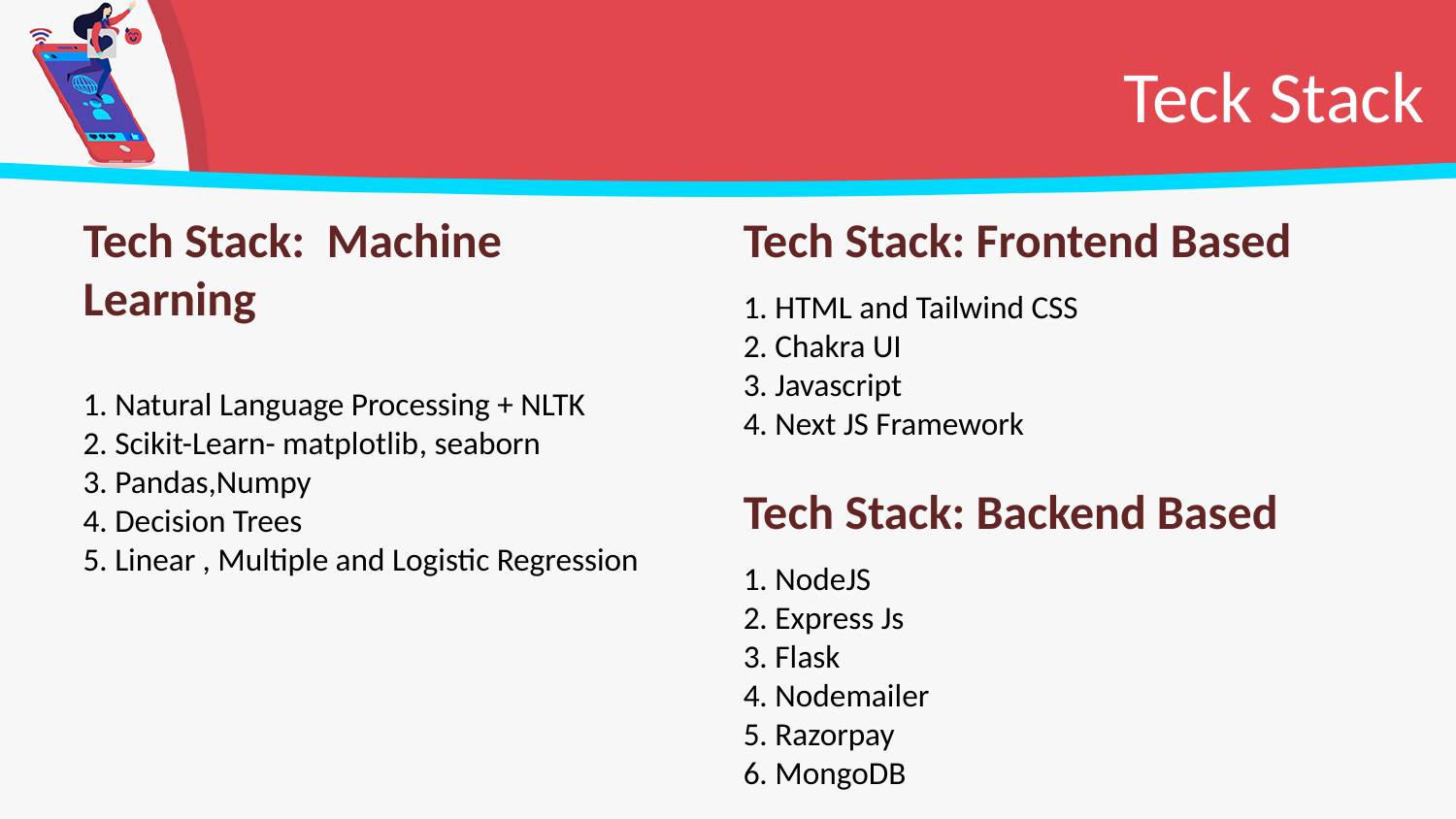

Teck Stack
Tech Stack:  Machine Learning

1. Natural Language Processing + NLTK
2. Scikit-Learn- matplotlib, seaborn
3. Pandas,Numpy
4. Decision Trees
5. Linear , Multiple and Logistic Regression

Tech Stack: Frontend Based
1. HTML and Tailwind CSS
2. Chakra UI
3. Javascript
4. Next JS Framework

Tech Stack: Backend Based

1. NodeJS
2. Express Js
3. Flask
4. Nodemailer
5. Razorpay
6. MongoDB